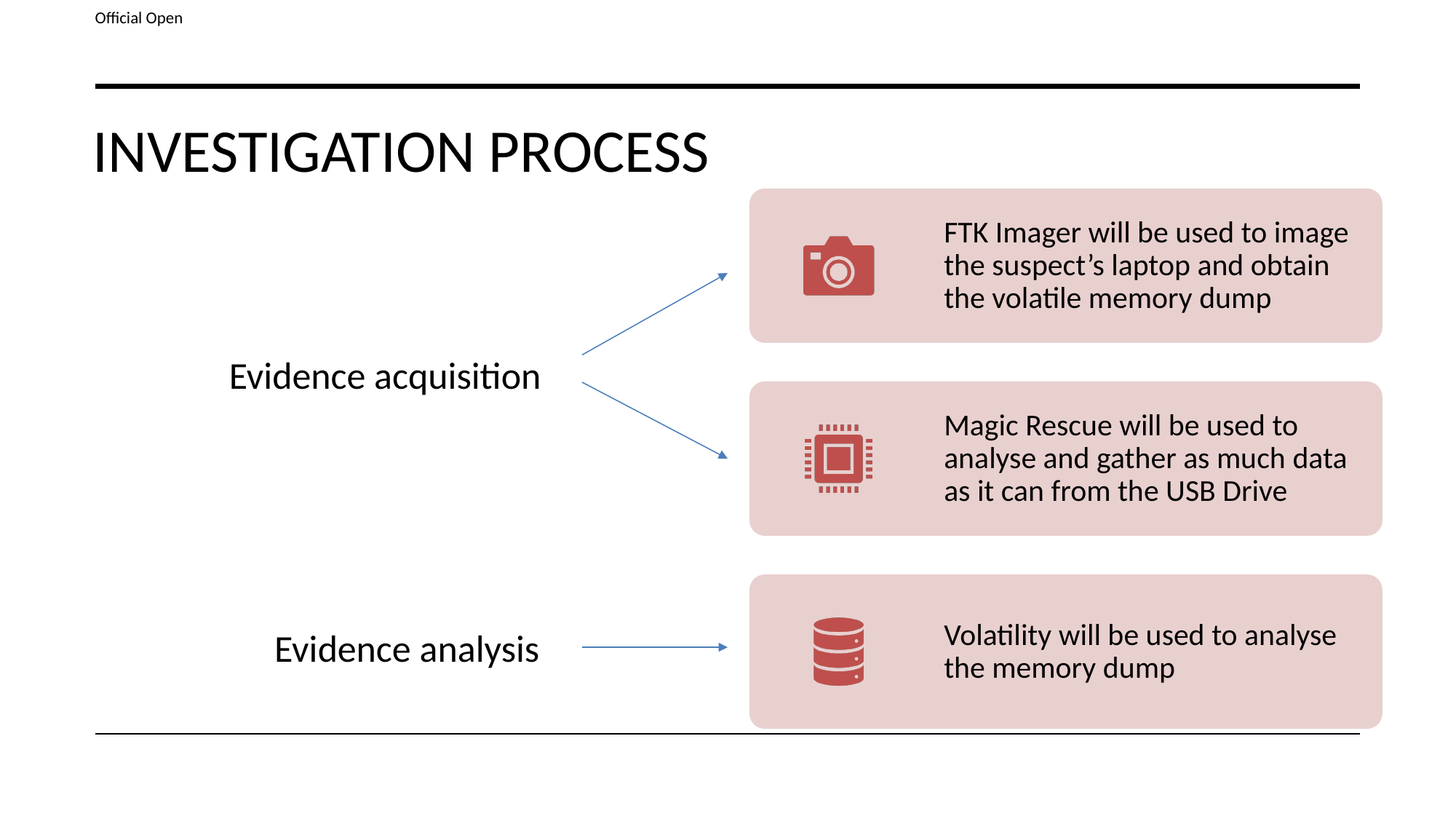

# INVESTIGATION PROCESS
FTK Imager will be used to image the suspect’s laptop and obtain the volatile memory dump
Magic Rescue will be used to analyse and gather as much data as it can from the USB Drive
Volatility will be used to analyse the memory dump
Evidence acquisition
Evidence analysis